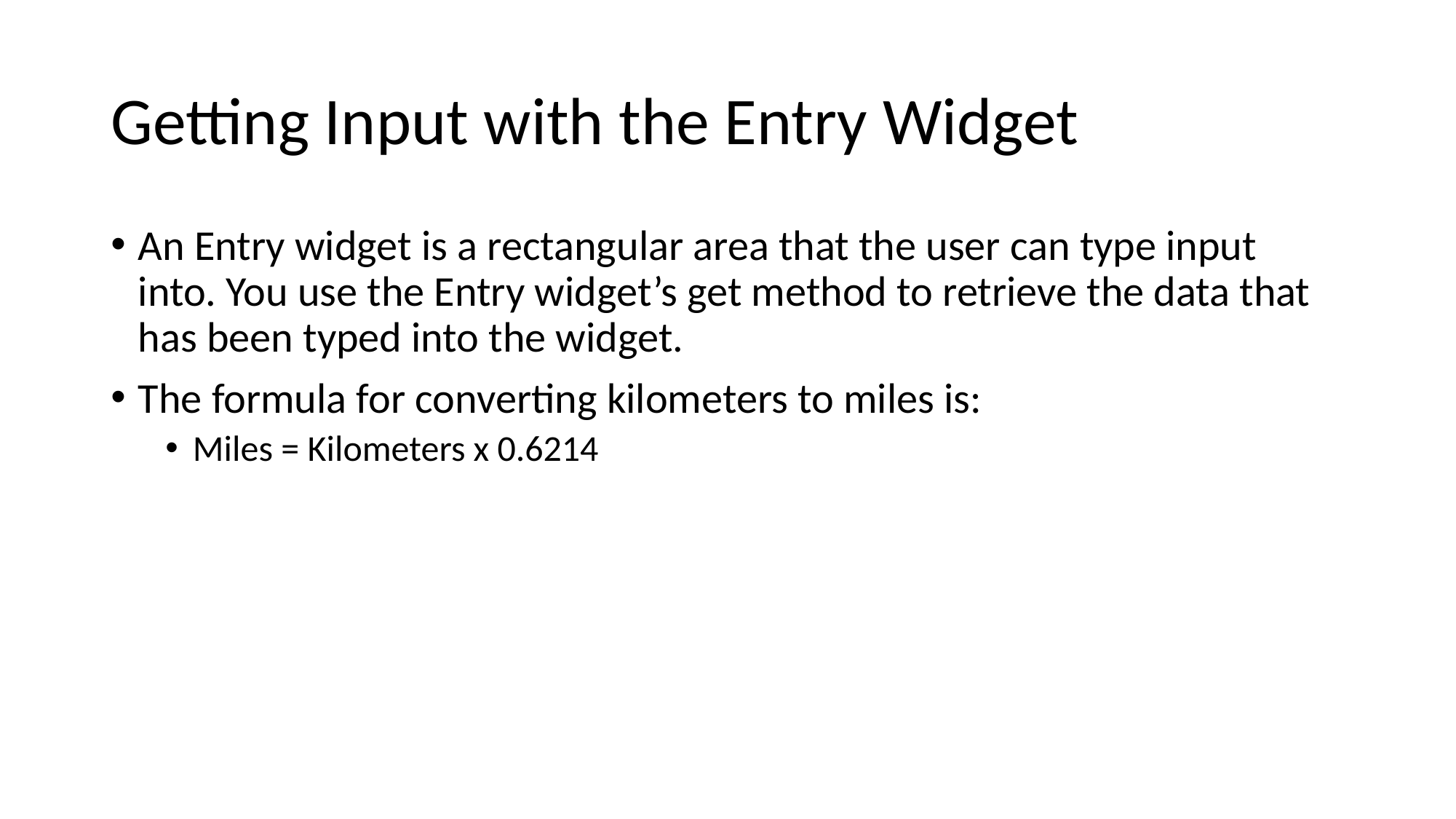

# Getting Input with the Entry Widget
An Entry widget is a rectangular area that the user can type input into. You use the Entry widget’s get method to retrieve the data that has been typed into the widget.
The formula for converting kilometers to miles is:
Miles = Kilometers x 0.6214